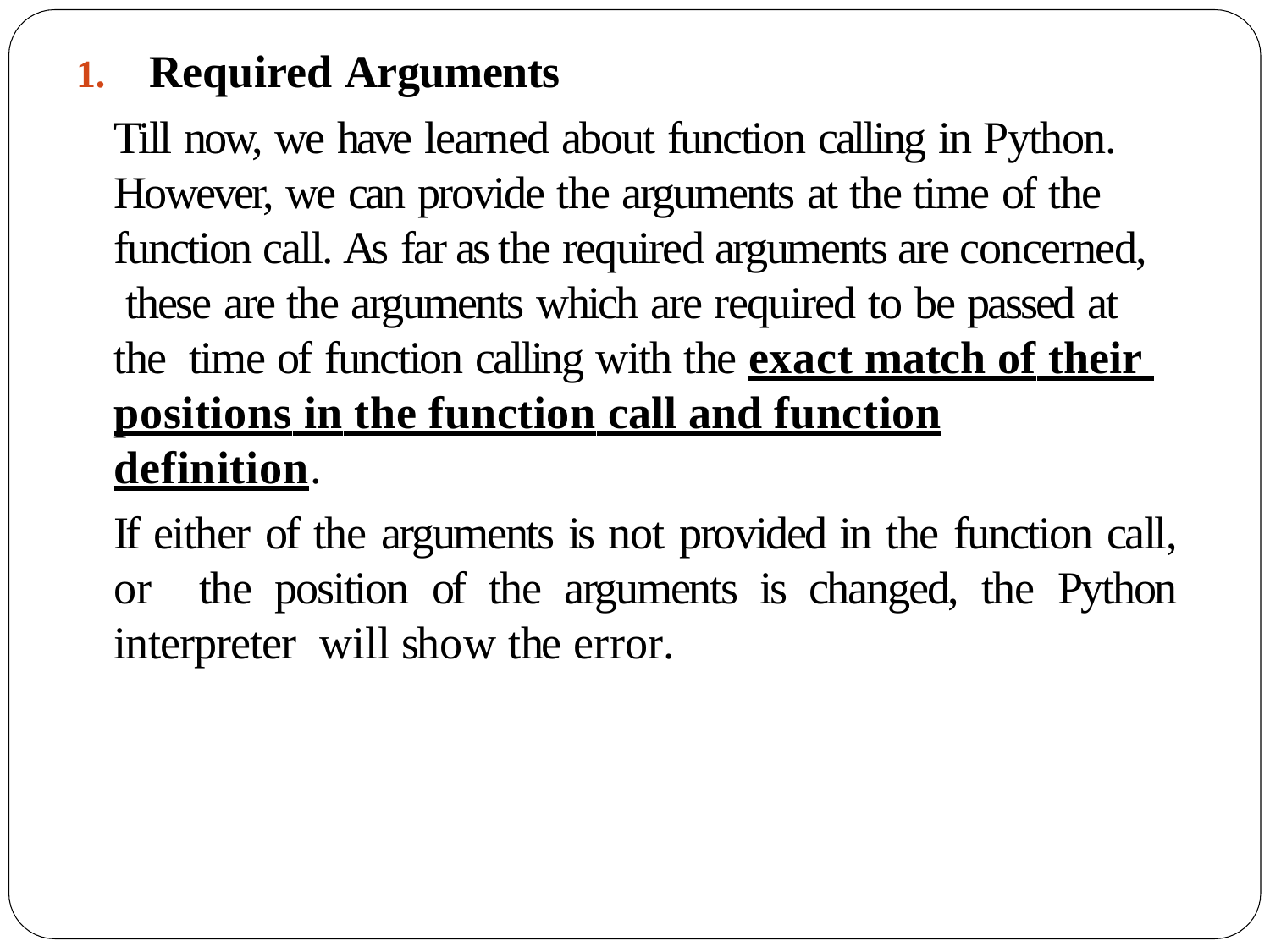

1.	Required Arguments
Till now, we have learned about function calling in Python.  However, we can provide the arguments at the time of the  function call. As far as the required arguments are concerned,  these are the arguments which are required to be passed at the  time of function calling with the exact match of their  positions in the function call and function definition.
If either of the arguments is not provided in the function call, or  the position of the arguments is changed, the Python interpreter  will show the error.